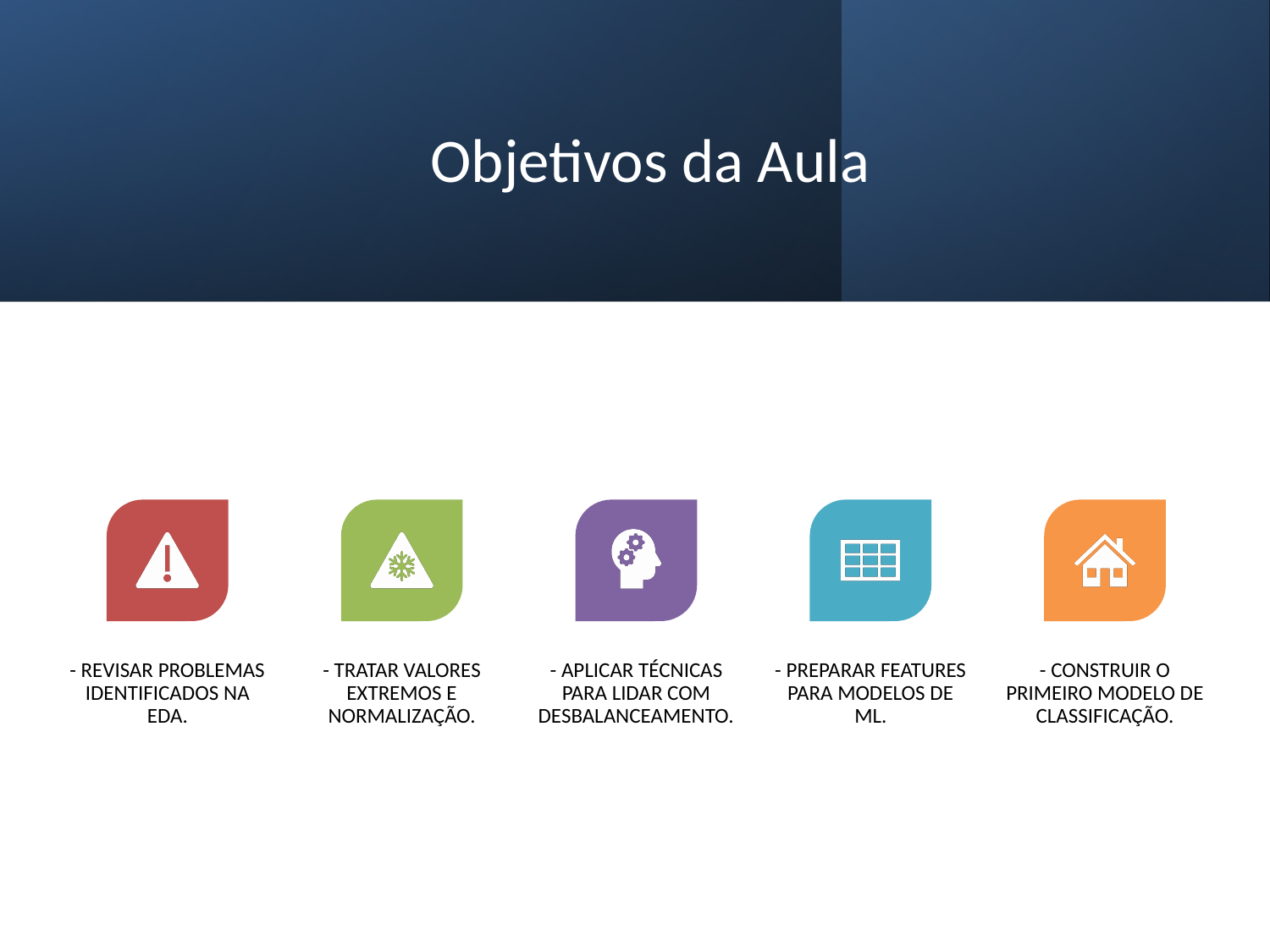

# Objetivos da Aula
- Revisar problemas identificados na EDA.
- Tratar valores extremos e normalização.
- Aplicar técnicas para lidar com desbalanceamento.
- Preparar features para modelos de ML.
- Construir o primeiro modelo de classificação.